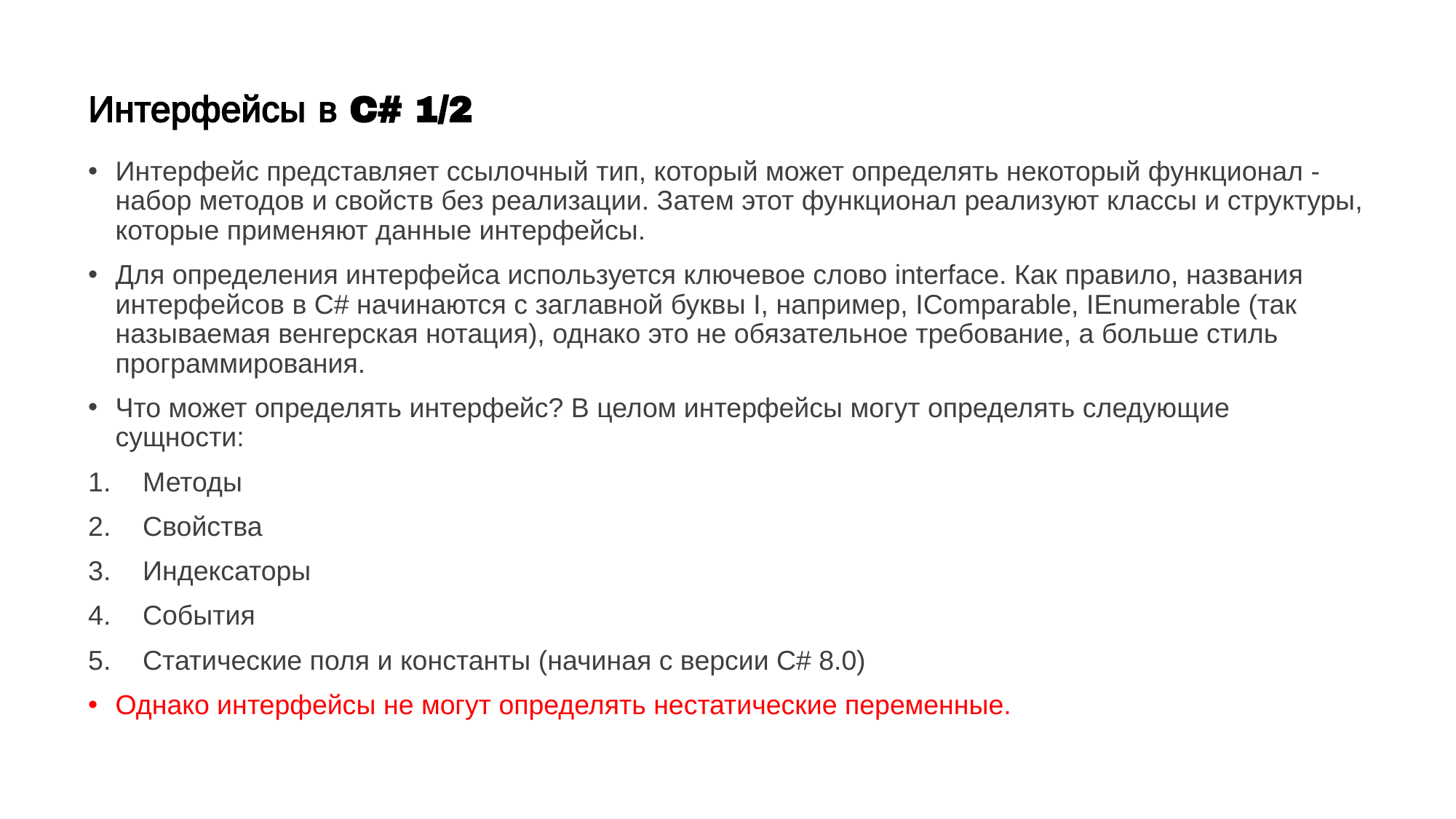

# Интерфейсы в C# 1/2
Интерфейс представляет ссылочный тип, который может определять некоторый функционал - набор методов и свойств без реализации. Затем этот функционал реализуют классы и структуры, которые применяют данные интерфейсы.
Для определения интерфейса используется ключевое слово interface. Как правило, названия интерфейсов в C# начинаются с заглавной буквы I, например, IComparable, IEnumerable (так называемая венгерская нотация), однако это не обязательное требование, а больше стиль программирования.
Что может определять интерфейс? В целом интерфейсы могут определять следующие сущности:
Методы
Свойства
Индексаторы
События
Статические поля и константы (начиная с версии C# 8.0)
Однако интерфейсы не могут определять нестатические переменные.